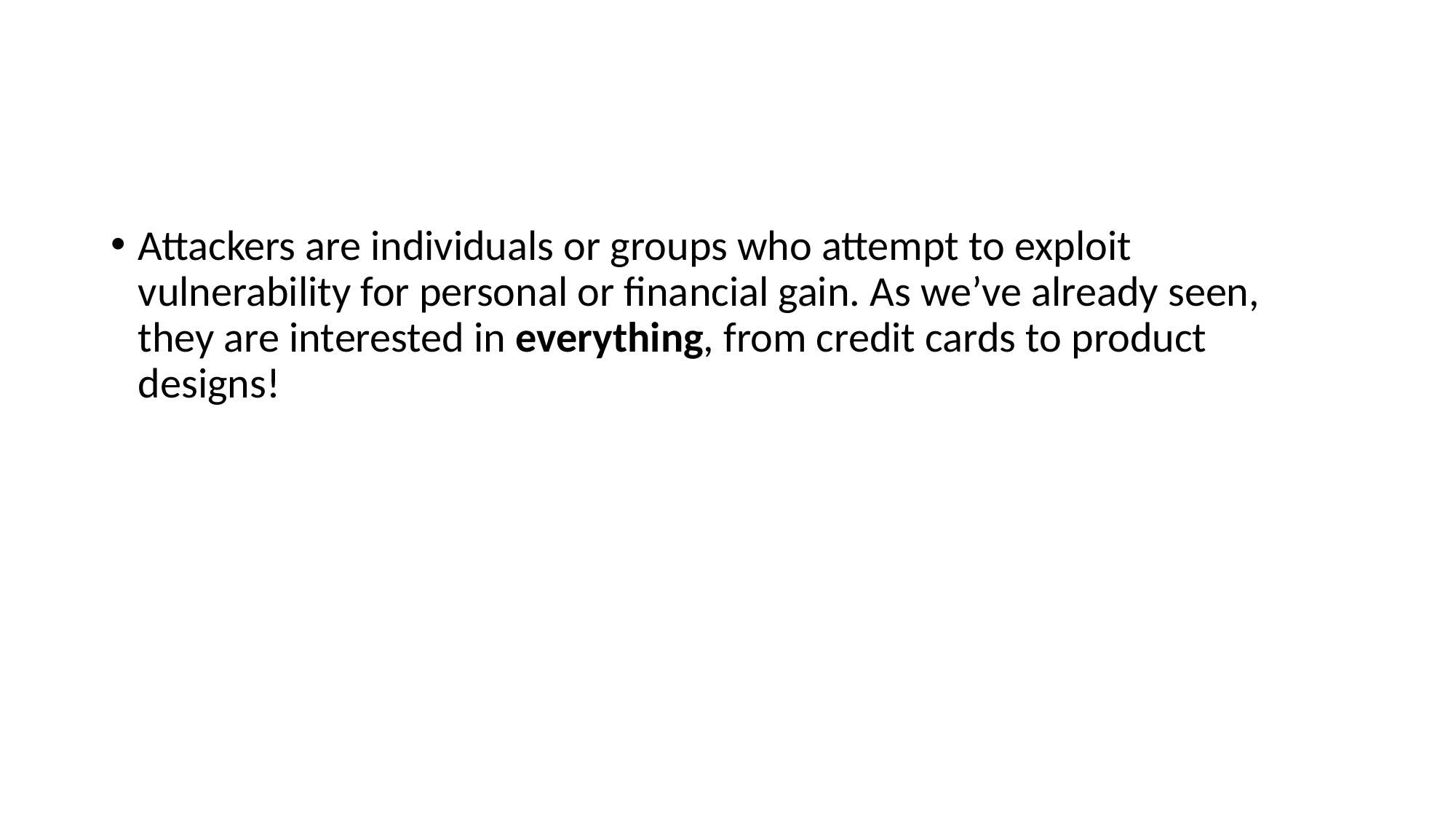

#
Attackers are individuals or groups who attempt to exploit vulnerability for personal or financial gain. As we’ve already seen, they are interested in everything, from credit cards to product designs!